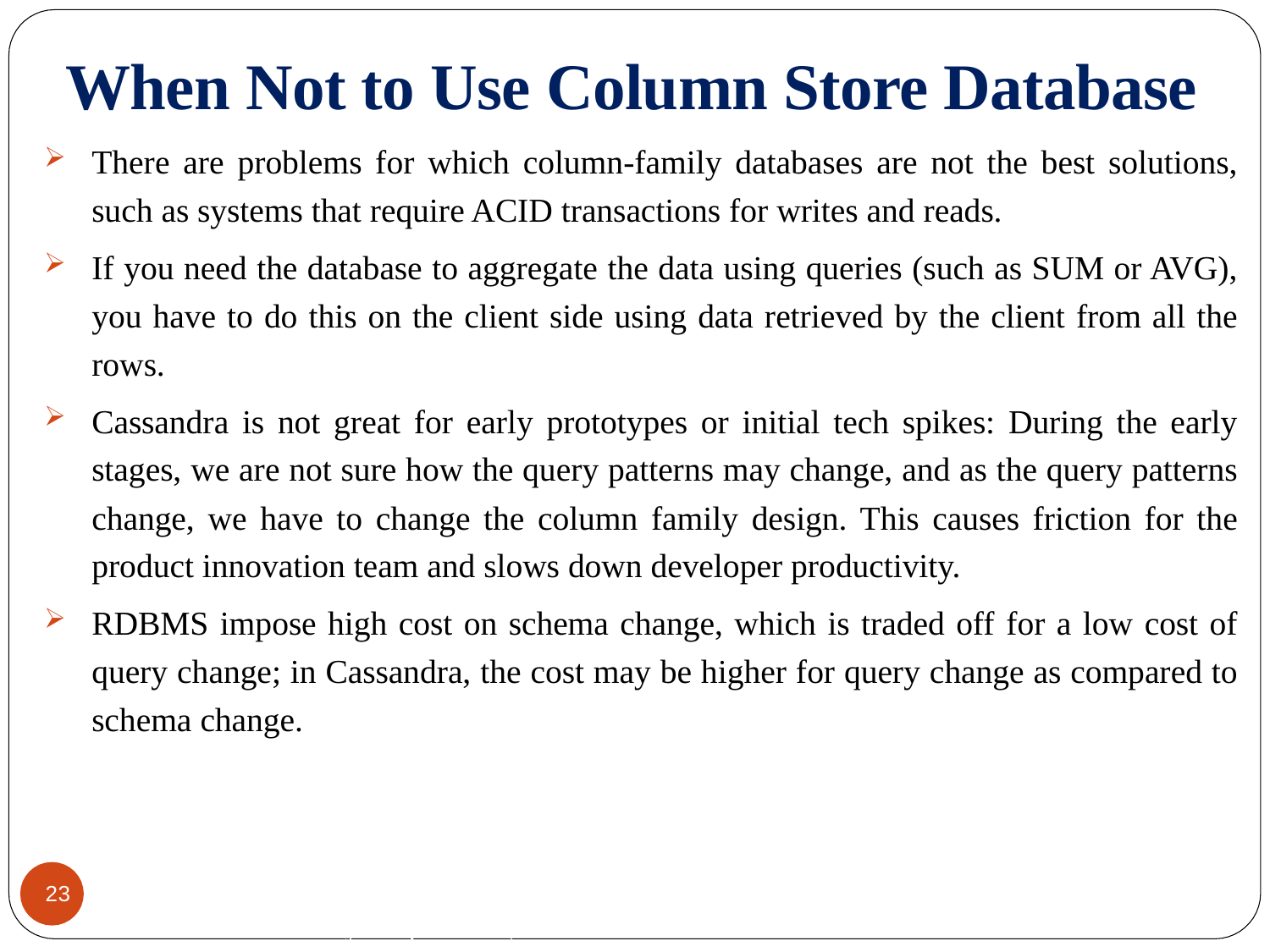

# When Not to Use Column Store Database
There are problems for which column-family databases are not the best solutions, such as systems that require ACID transactions for writes and reads.
If you need the database to aggregate the data using queries (such as SUM or AVG), you have to do this on the client side using data retrieved by the client from all the rows.
Cassandra is not great for early prototypes or initial tech spikes: During the early stages, we are not sure how the query patterns may change, and as the query patterns change, we have to change the column family design. This causes friction for the product innovation team and slows down developer productivity.
RDBMS impose high cost on schema change, which is traded off for a low cost of query change; in Cassandra, the cost may be higher for query change as compared to schema change.

23
CREDITS: Jimmy Lin (University of Maryland)